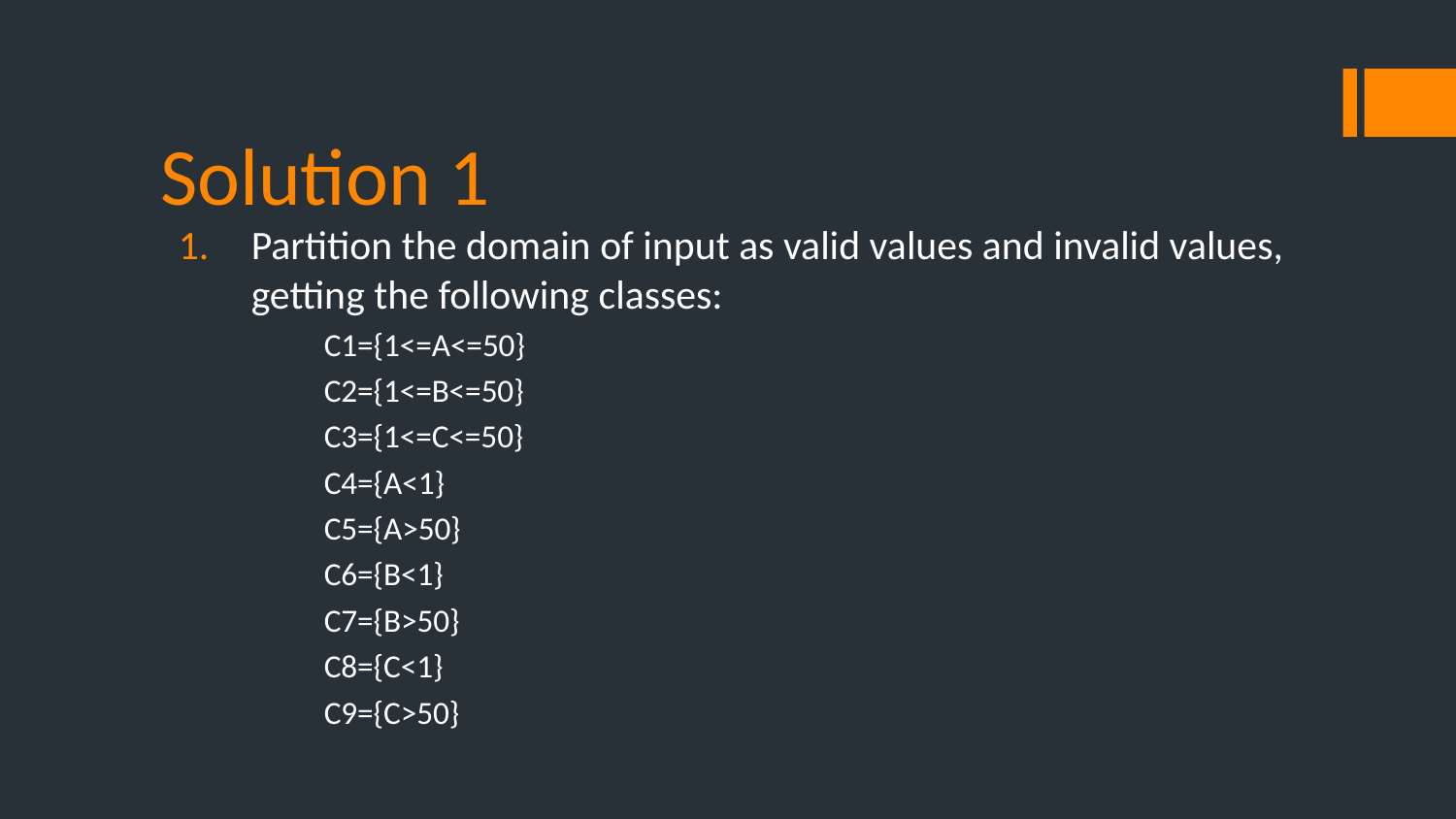

# Solution 1
Partition the domain of input as valid values and invalid values, getting the following classes:
C1={1<=A<=50}
C2={1<=B<=50}
C3={1<=C<=50}
C4={A<1}
C5={A>50}
C6={B<1}
C7={B>50}
C8={C<1}
C9={C>50}